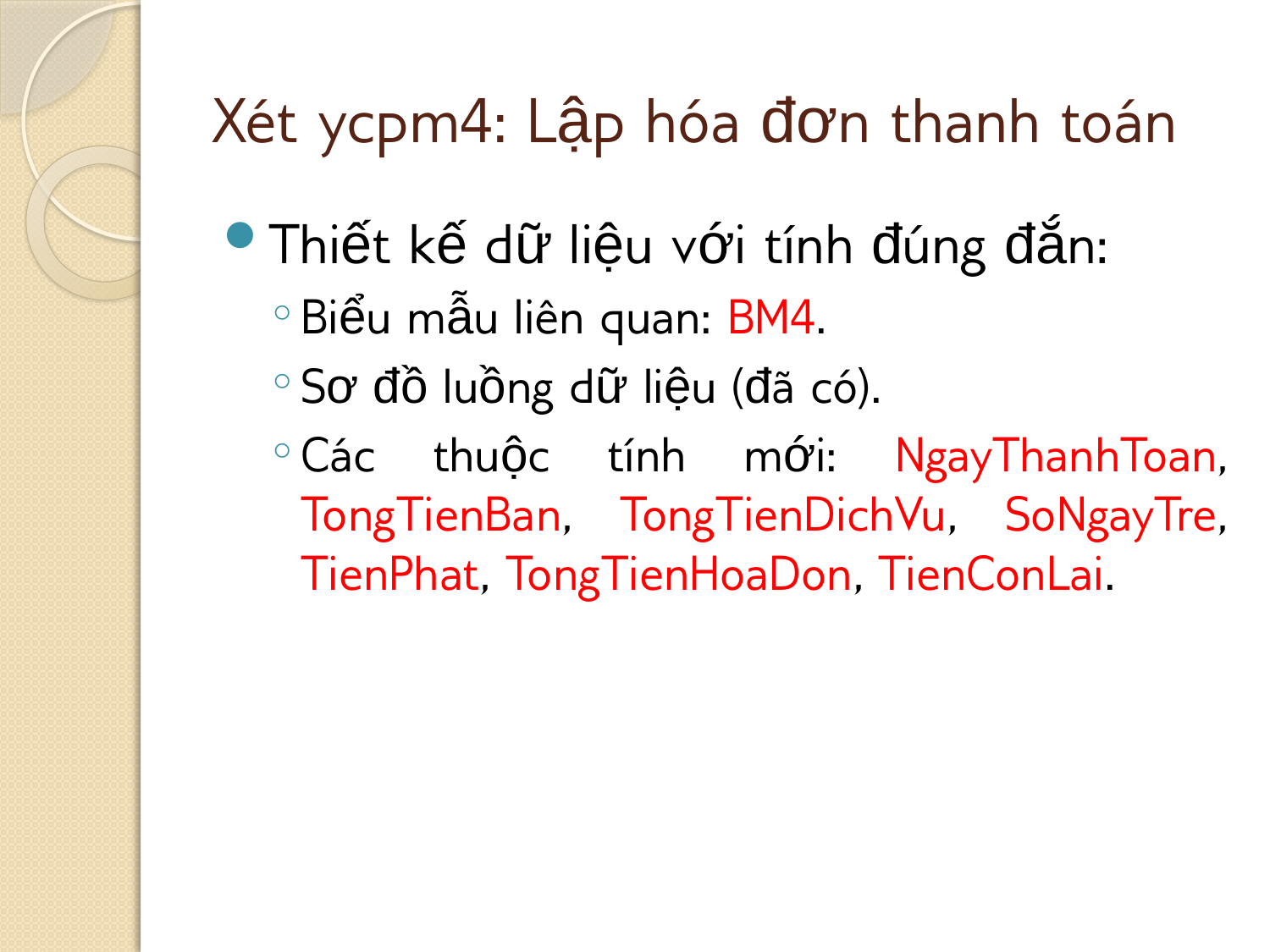

# Xét ycpm4: Lập hóa đơn thanh toán
Thiết kế dữ liệu với tính đúng đắn:
Biểu mẫu liên quan: BM4.
Sơ đồ luồng dữ liệu (đã có).
Các thuộc tính mới: NgayThanhToan, TongTienBan, TongTienDichVu, SoNgayTre, TienPhat, TongTienHoaDon, TienConLai.